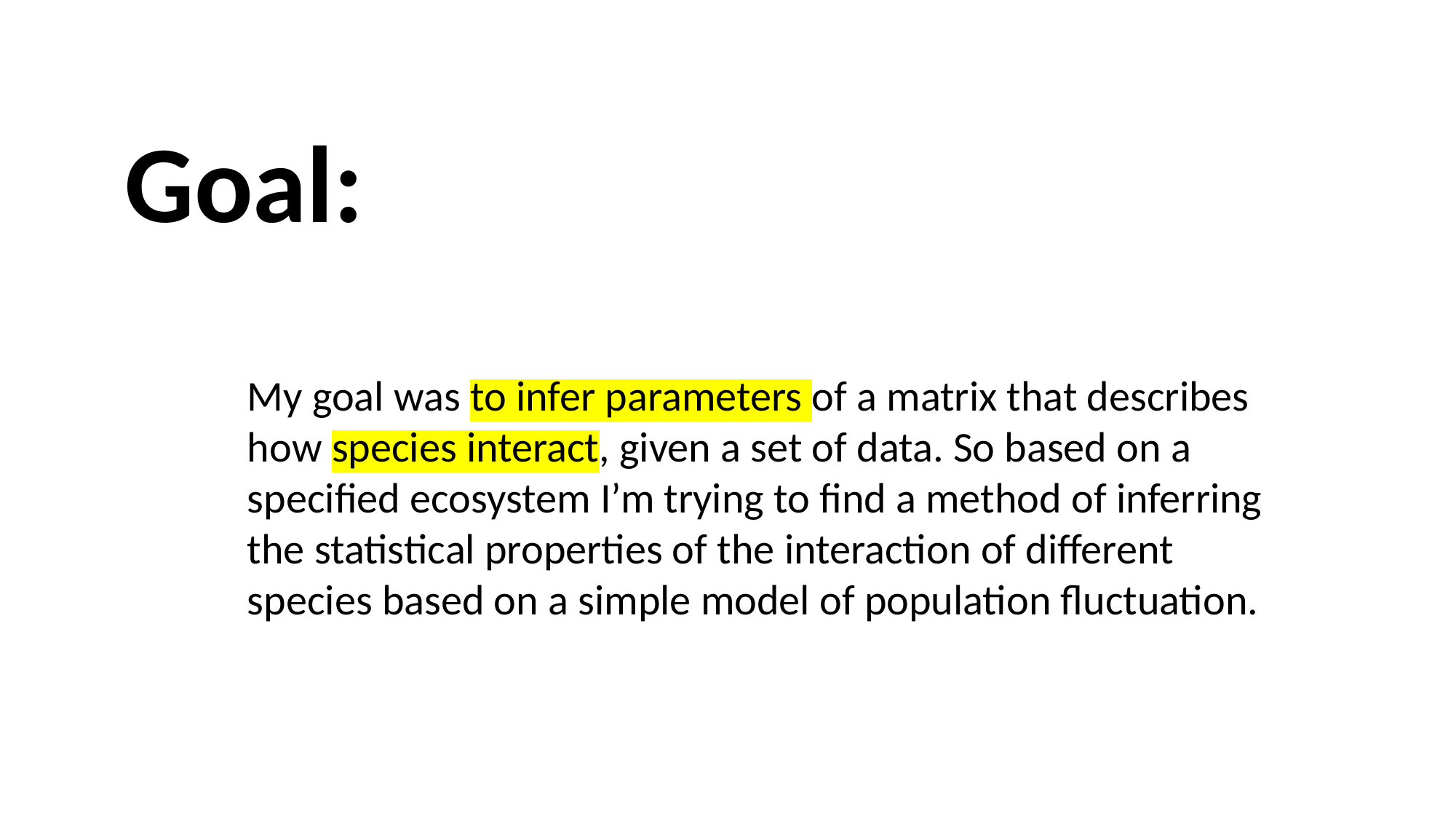

Goal:
My goal was to infer parameters of a matrix that describes how species interact, given a set of data. So based on a specified ecosystem I’m trying to find a method of inferring the statistical properties of the interaction of different species based on a simple model of population fluctuation.